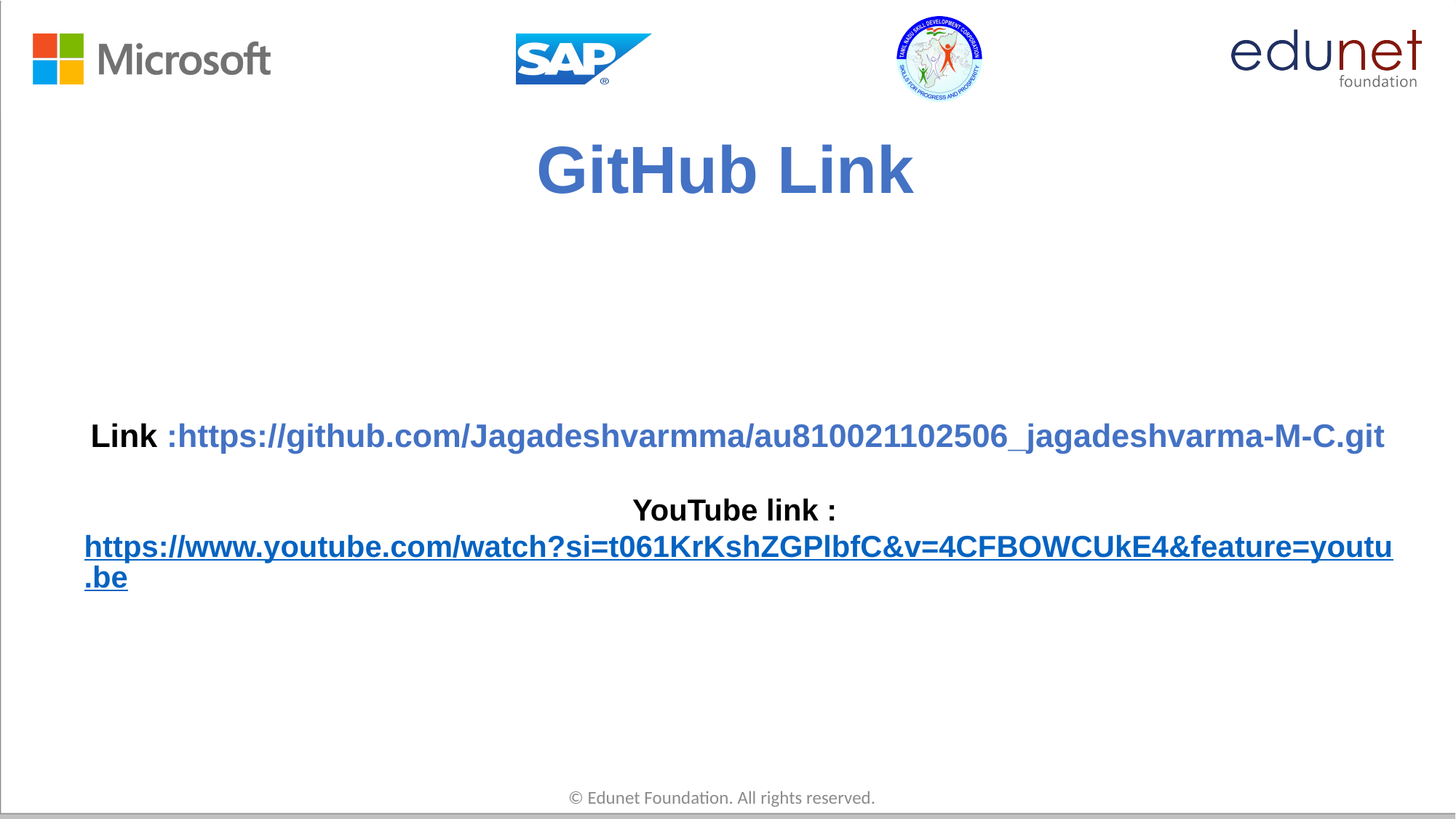

# GitHub Link
Link :https://github.com/Jagadeshvarmma/au810021102506_jagadeshvarma-M-C.git

YouTube link : https://www.youtube.com/watch?si=t061KrKshZGPlbfC&v=4CFBOWCUkE4&feature=youtu.be

© Edunet Foundation. All rights reserved.